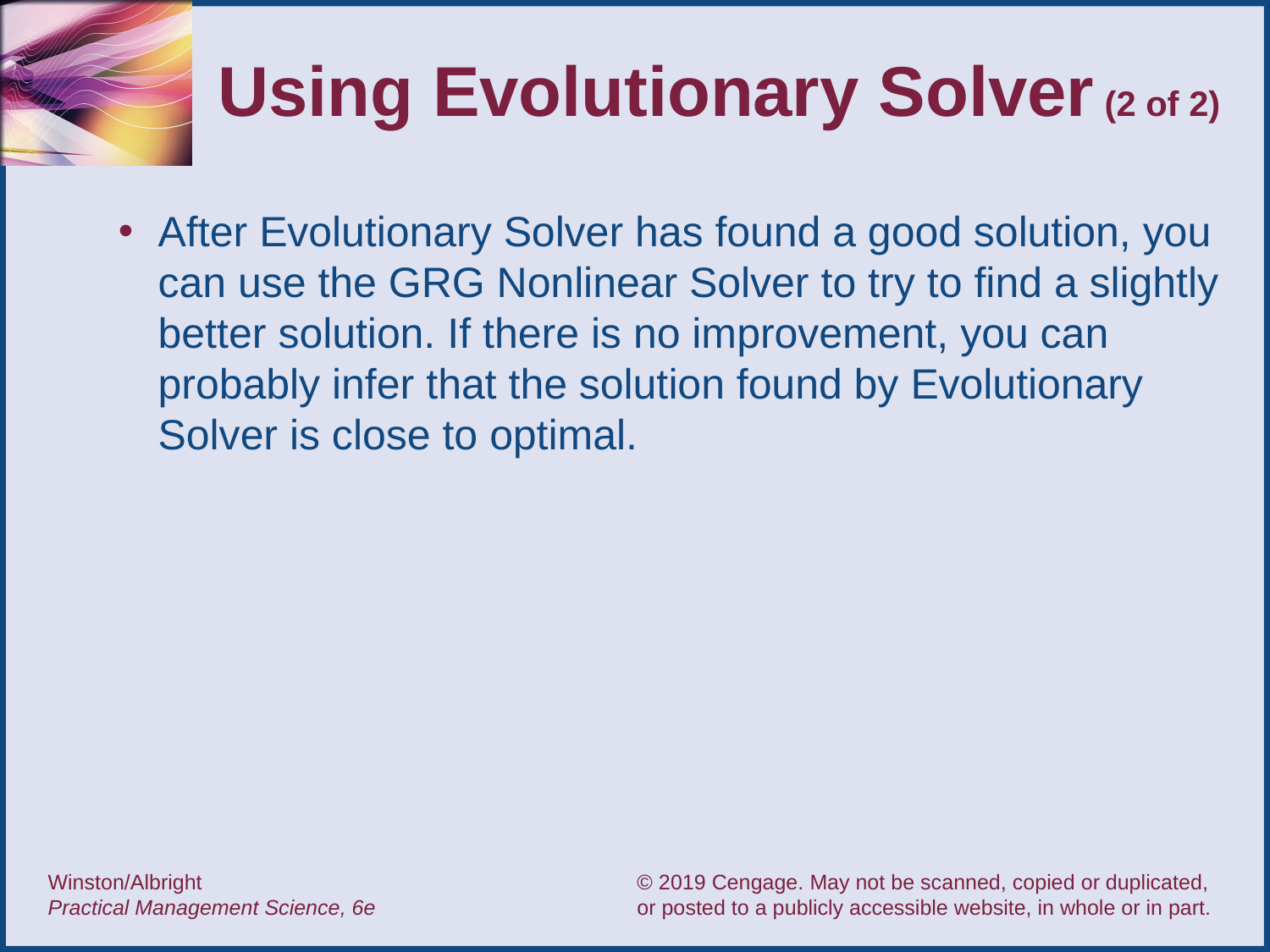

# Using Evolutionary Solver (2 of 2)
After Evolutionary Solver has found a good solution, you can use the GRG Nonlinear Solver to try to find a slightly better solution. If there is no improvement, you can probably infer that the solution found by Evolutionary Solver is close to optimal.